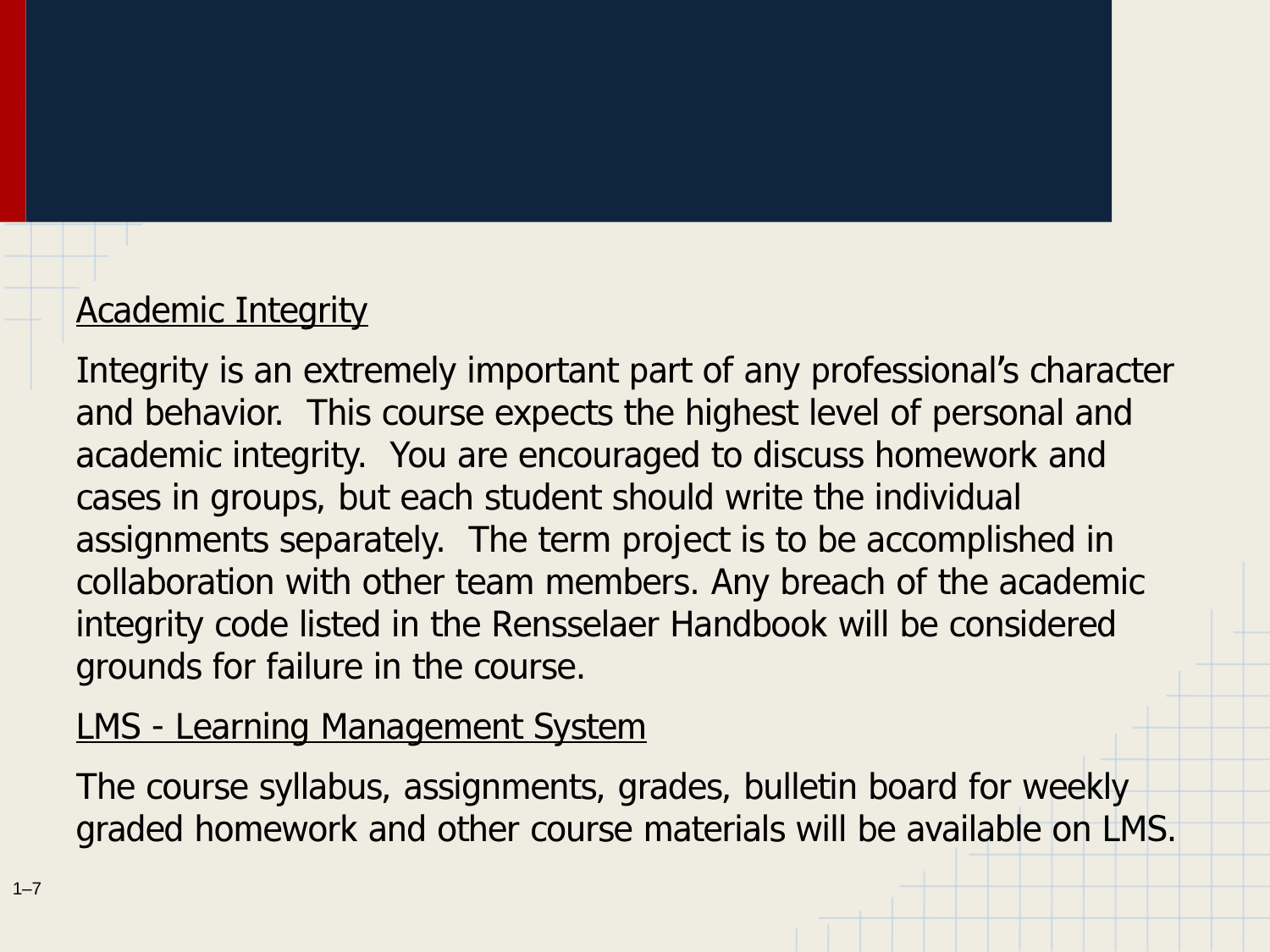

#
Academic Integrity
Integrity is an extremely important part of any professional’s character and behavior.  This course expects the highest level of personal and academic integrity.  You are encouraged to discuss homework and cases in groups, but each student should write the individual assignments separately.  The term project is to be accomplished in collaboration with other team members. Any breach of the academic integrity code listed in the Rensselaer Handbook will be considered grounds for failure in the course.
LMS - Learning Management System
The course syllabus, assignments, grades, bulletin board for weekly graded homework and other course materials will be available on LMS.
1–7